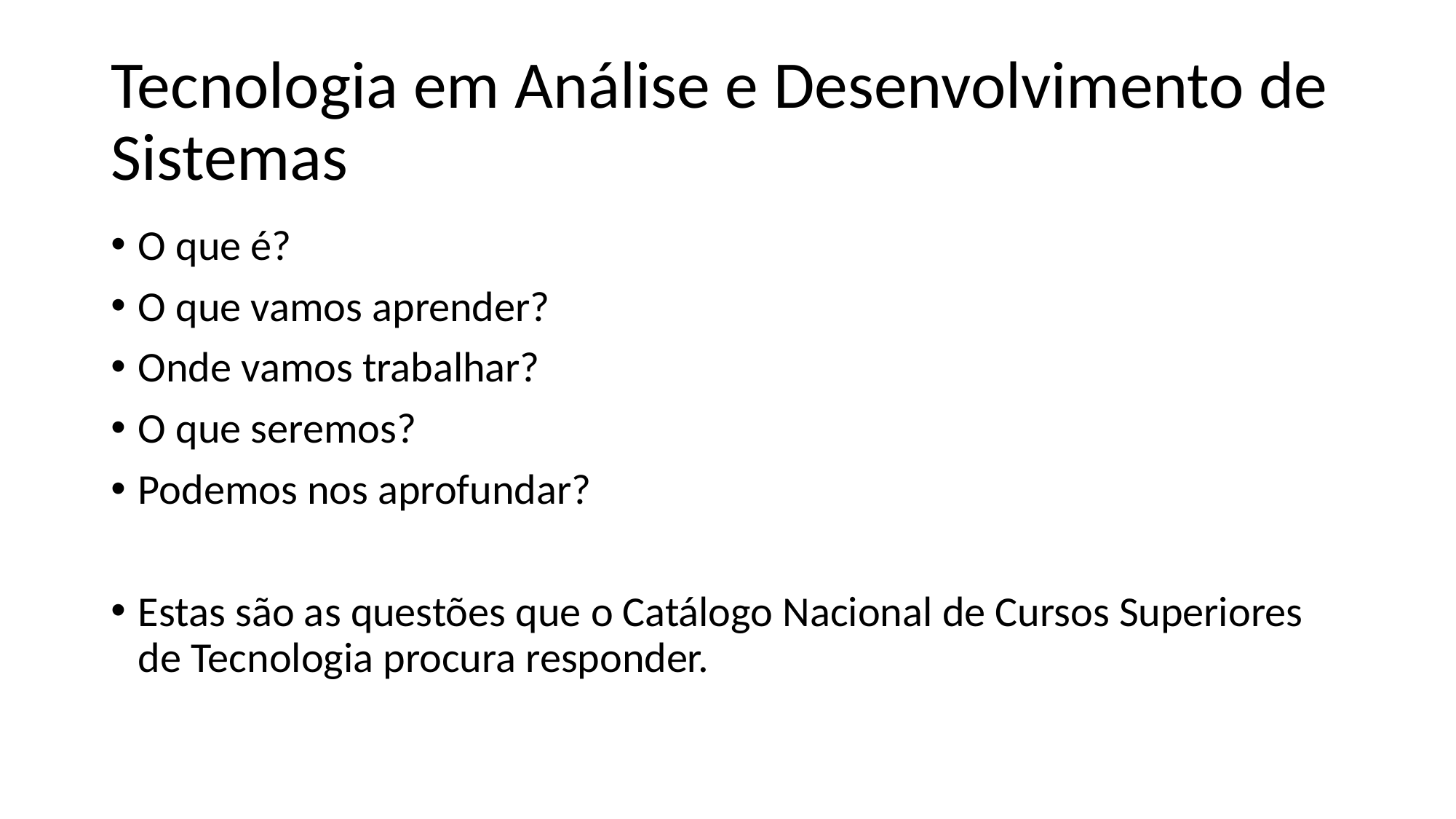

# Tecnologia em Análise e Desenvolvimento de Sistemas
O que é?
O que vamos aprender?
Onde vamos trabalhar?
O que seremos?
Podemos nos aprofundar?

Estas são as questões que o Catálogo Nacional de Cursos Superiores de Tecnologia procura responder.